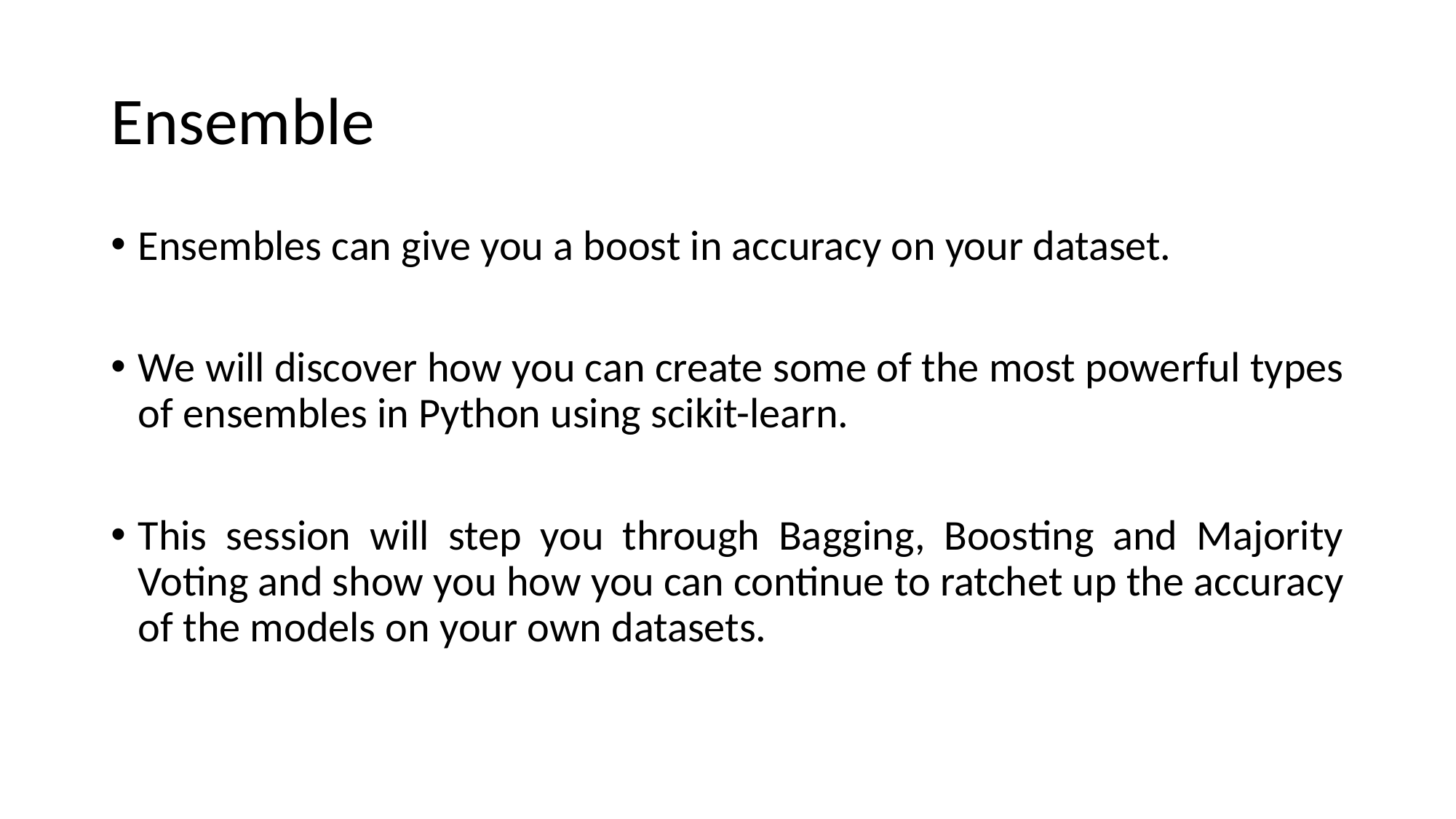

# Ensemble
Ensembles can give you a boost in accuracy on your dataset.

We will discover how you can create some of the most powerful types of ensembles in Python using scikit-learn.

This session will step you through Bagging, Boosting and Majority Voting and show you how you can continue to ratchet up the accuracy of the models on your own datasets.